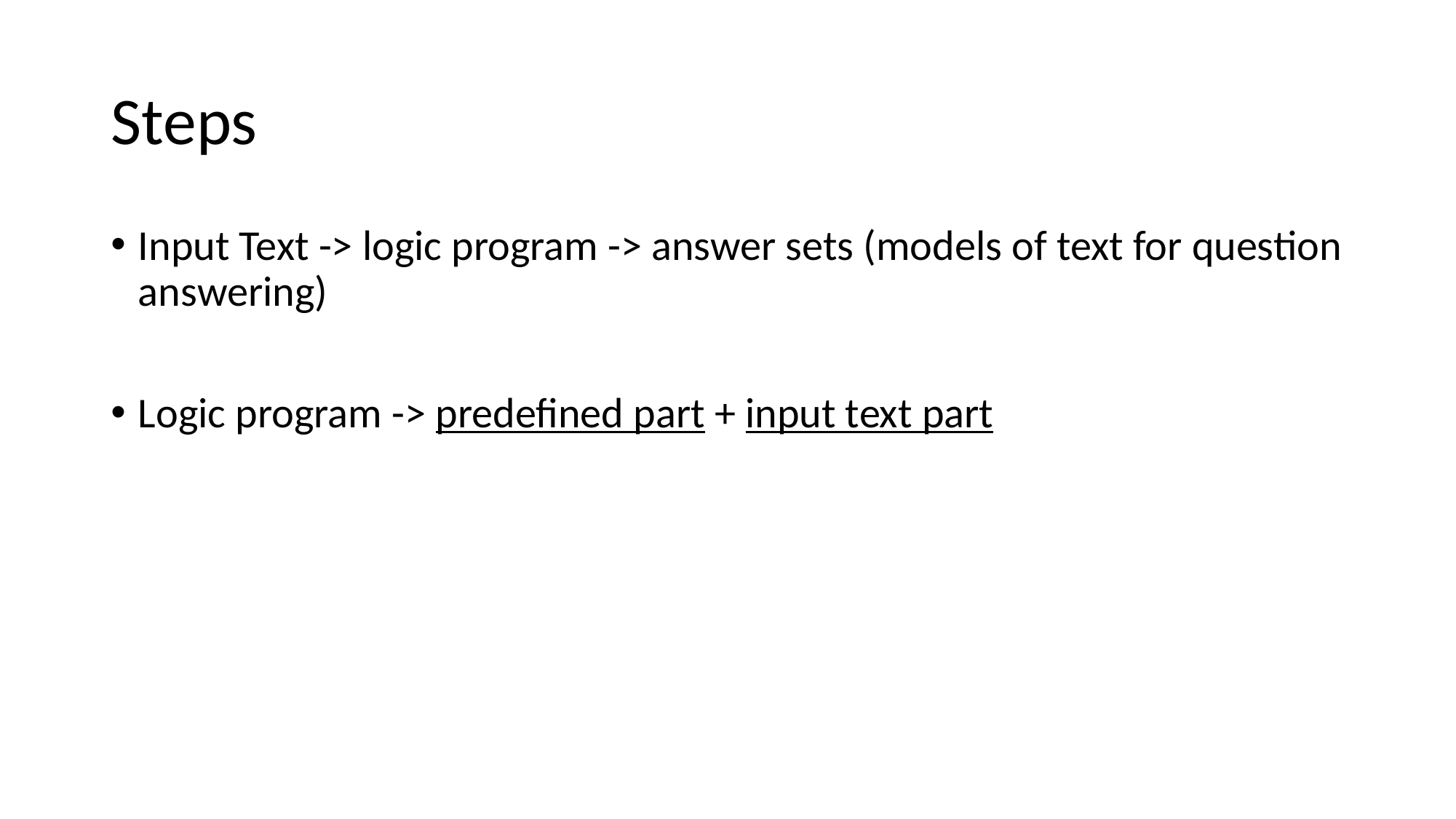

# Steps
Input Text -> logic program -> answer sets (models of text for question answering)

Logic program -> predefined part + input text part